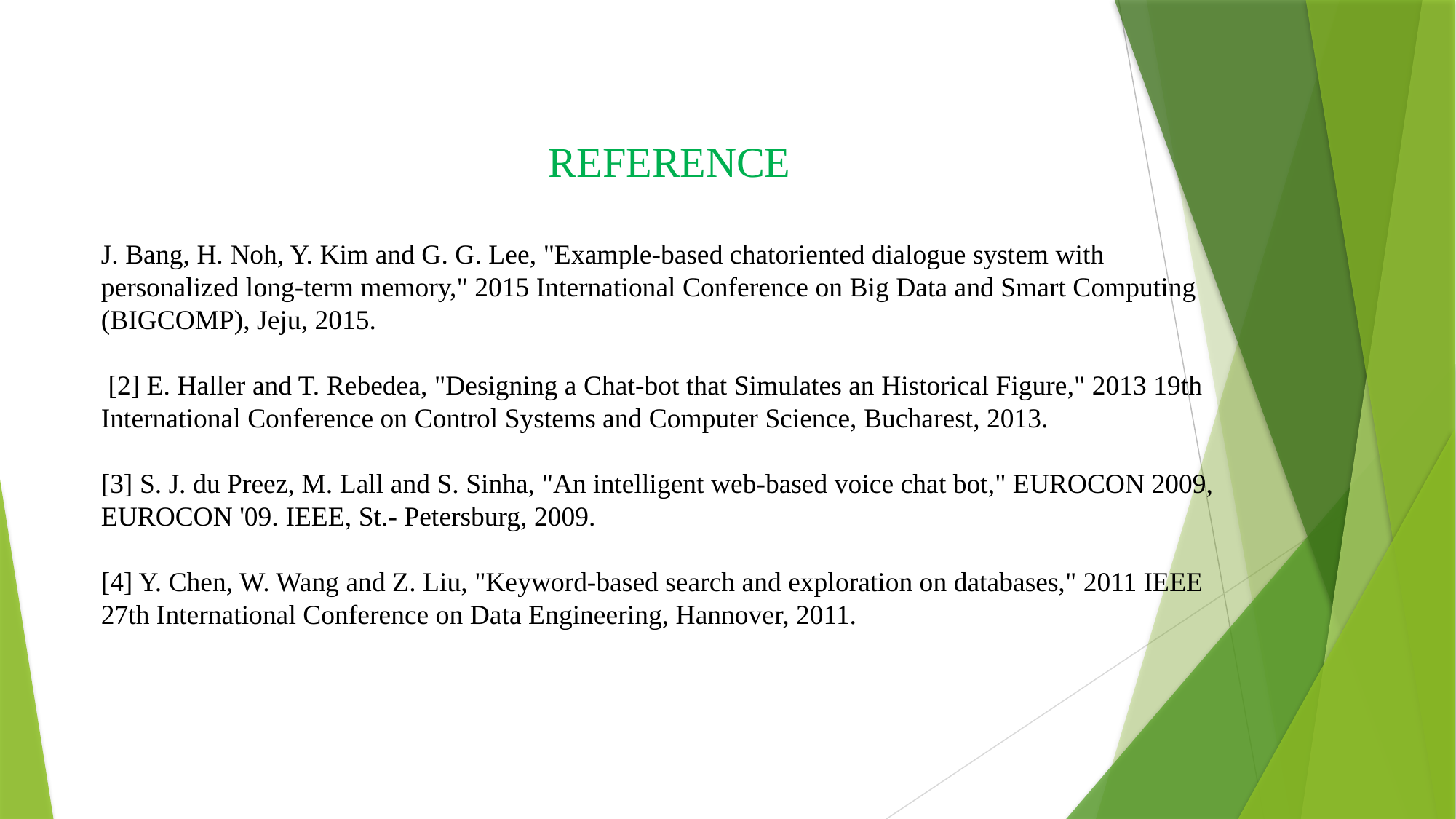

REFERENCE

J. Bang, H. Noh, Y. Kim and G. G. Lee, "Example-based chatoriented dialogue system with personalized long-term memory," 2015 International Conference on Big Data and Smart Computing (BIGCOMP), Jeju, 2015.

 [2] E. Haller and T. Rebedea, "Designing a Chat-bot that Simulates an Historical Figure," 2013 19th International Conference on Control Systems and Computer Science, Bucharest, 2013.

[3] S. J. du Preez, M. Lall and S. Sinha, "An intelligent web-based voice chat bot," EUROCON 2009, EUROCON '09. IEEE, St.- Petersburg, 2009.

[4] Y. Chen, W. Wang and Z. Liu, "Keyword-based search and exploration on databases," 2011 IEEE 27th International Conference on Data Engineering, Hannover, 2011.